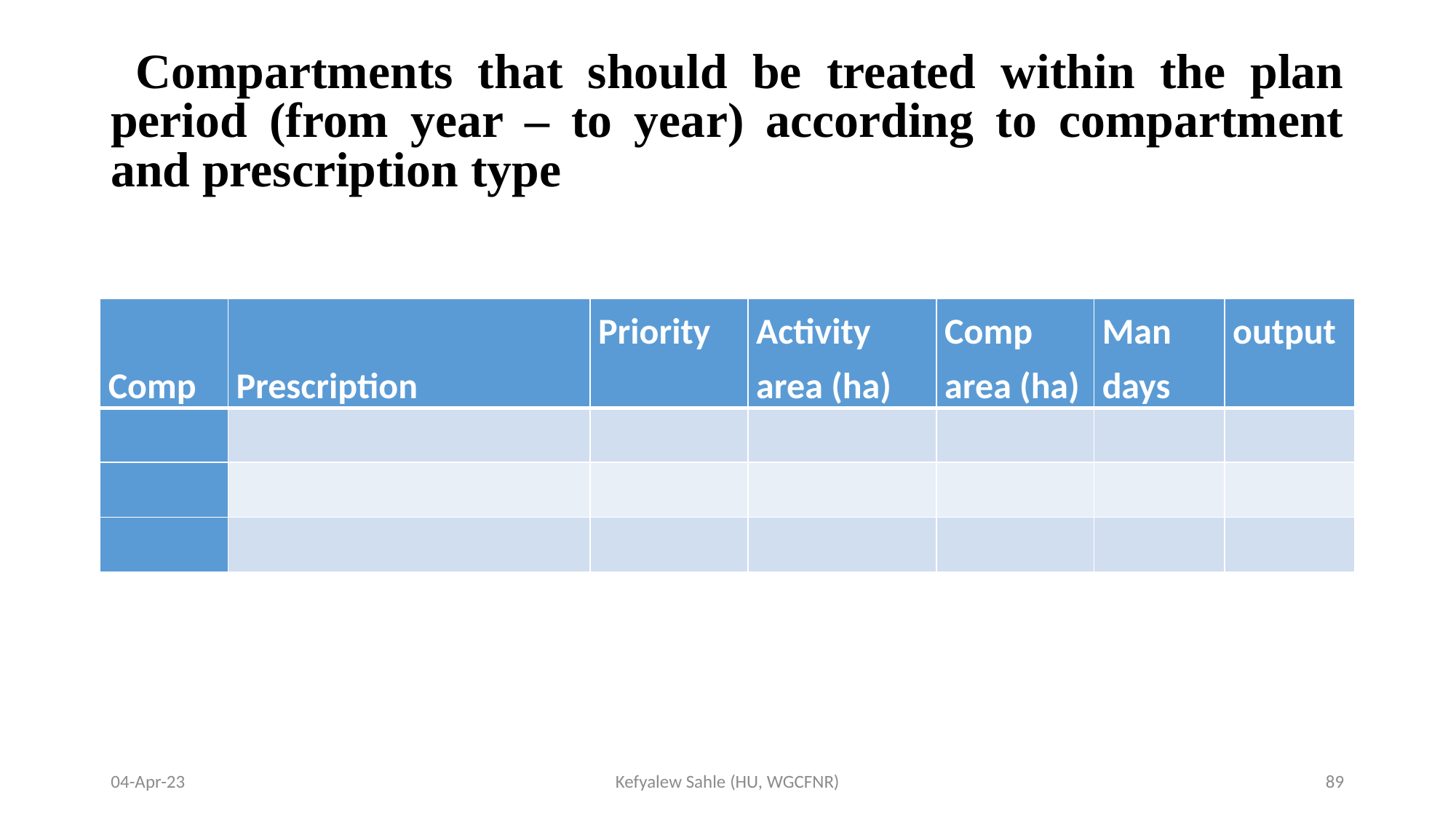

Compartments that should be treated within the plan period (from year – to year) according to compartment and prescription type
| Comp | Prescription | Priority | Activity area (ha) | Comp area (ha) | Man days | output |
| --- | --- | --- | --- | --- | --- | --- |
|  |  |  |  |  |  |  |
|  |  |  |  |  |  |  |
|  |  |  |  |  |  |  |
04-Apr-23
Kefyalew Sahle (HU, WGCFNR)
89